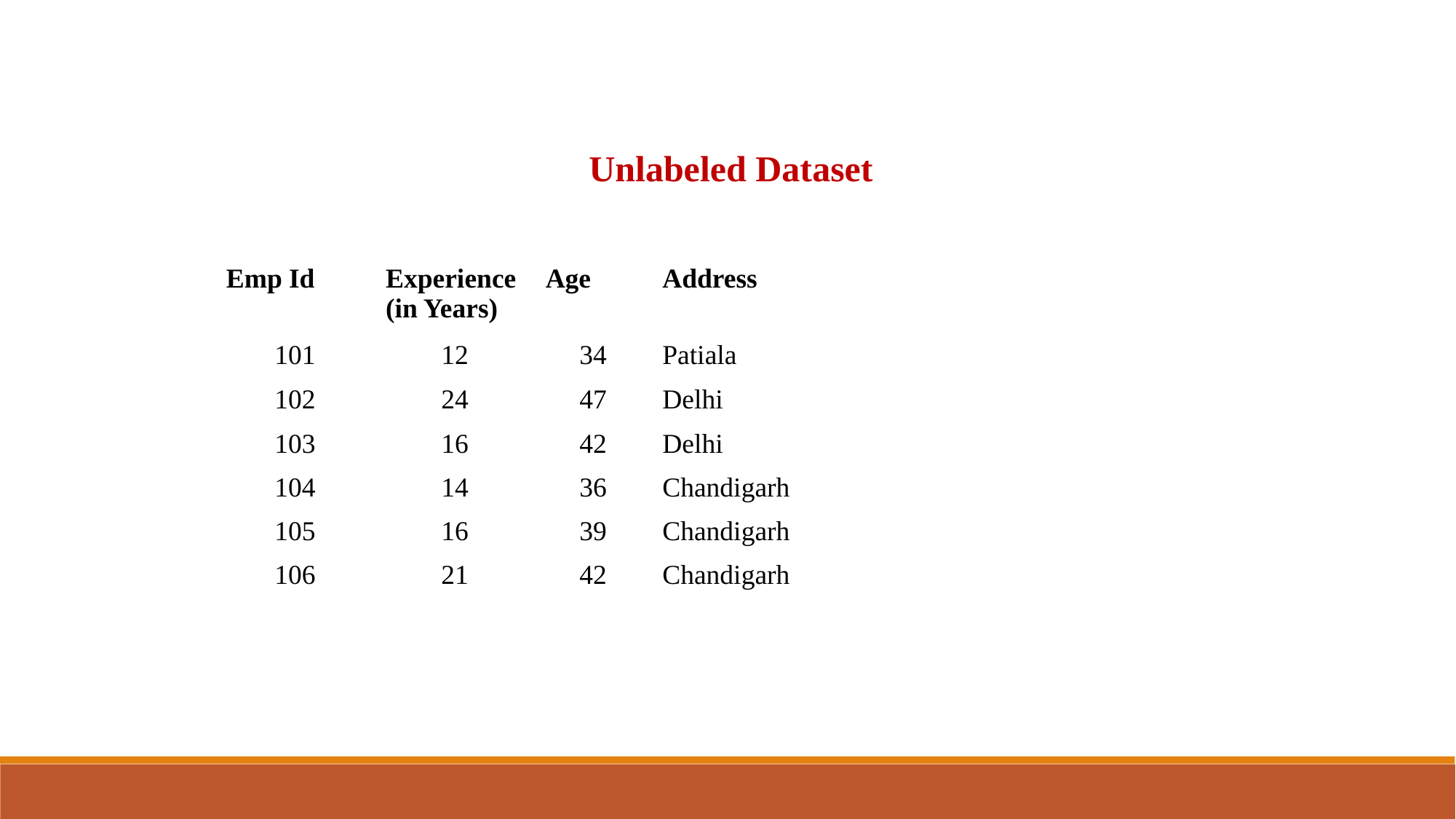

Unlabeled Dataset
| Emp Id | Experience (in Years) | Age | Address |
| --- | --- | --- | --- |
| 101 | 12 | 34 | Patiala |
| 102 | 24 | 47 | Delhi |
| 103 | 16 | 42 | Delhi |
| 104 | 14 | 36 | Chandigarh |
| 105 | 16 | 39 | Chandigarh |
| 106 | 21 | 42 | Chandigarh |